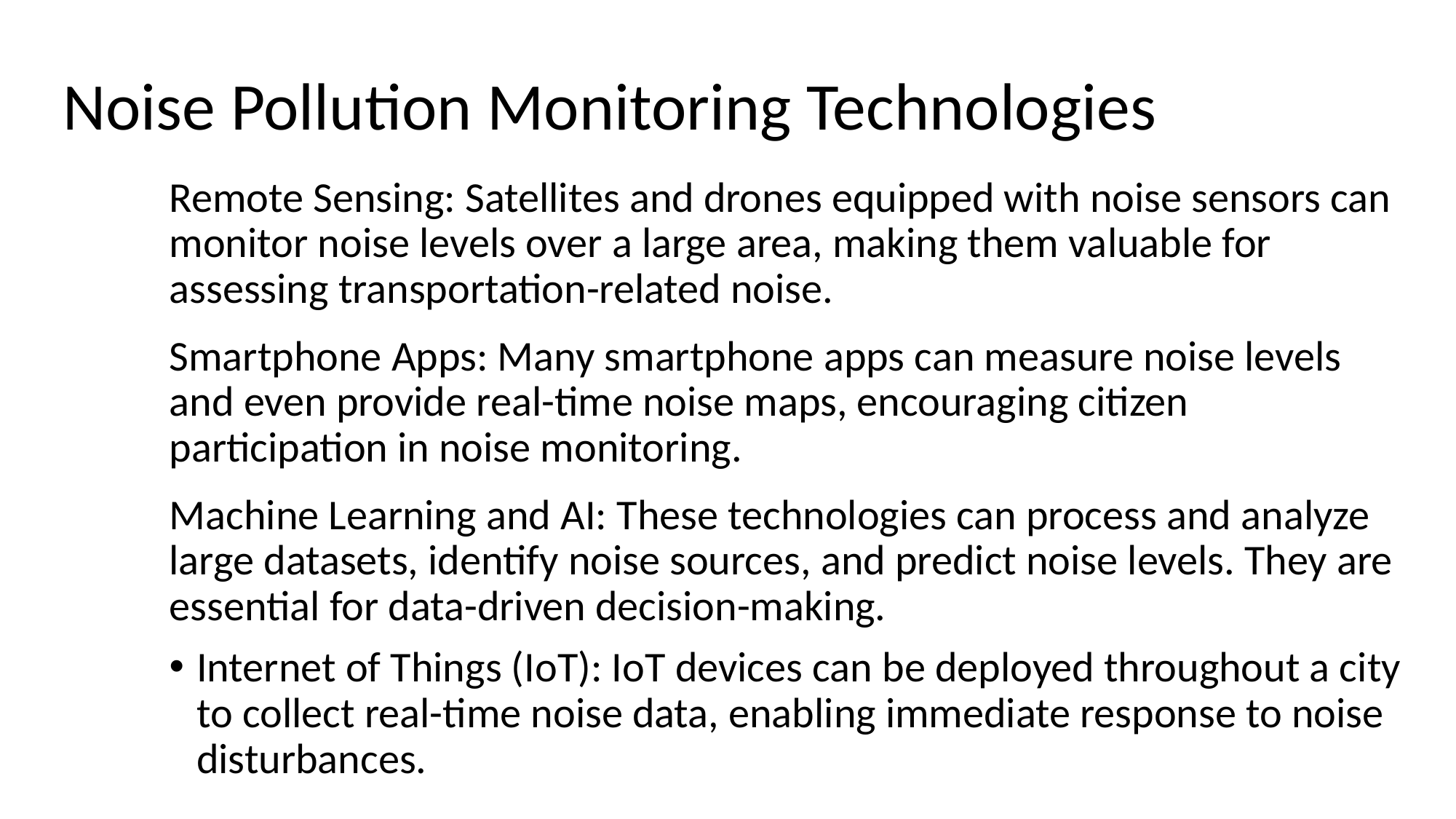

# Noise Pollution Monitoring Technologies
Remote Sensing: Satellites and drones equipped with noise sensors can monitor noise levels over a large area, making them valuable for assessing transportation-related noise.
Smartphone Apps: Many smartphone apps can measure noise levels and even provide real-time noise maps, encouraging citizen participation in noise monitoring.
Machine Learning and AI: These technologies can process and analyze large datasets, identify noise sources, and predict noise levels. They are essential for data-driven decision-making.
Internet of Things (IoT): IoT devices can be deployed throughout a city to collect real-time noise data, enabling immediate response to noise disturbances.